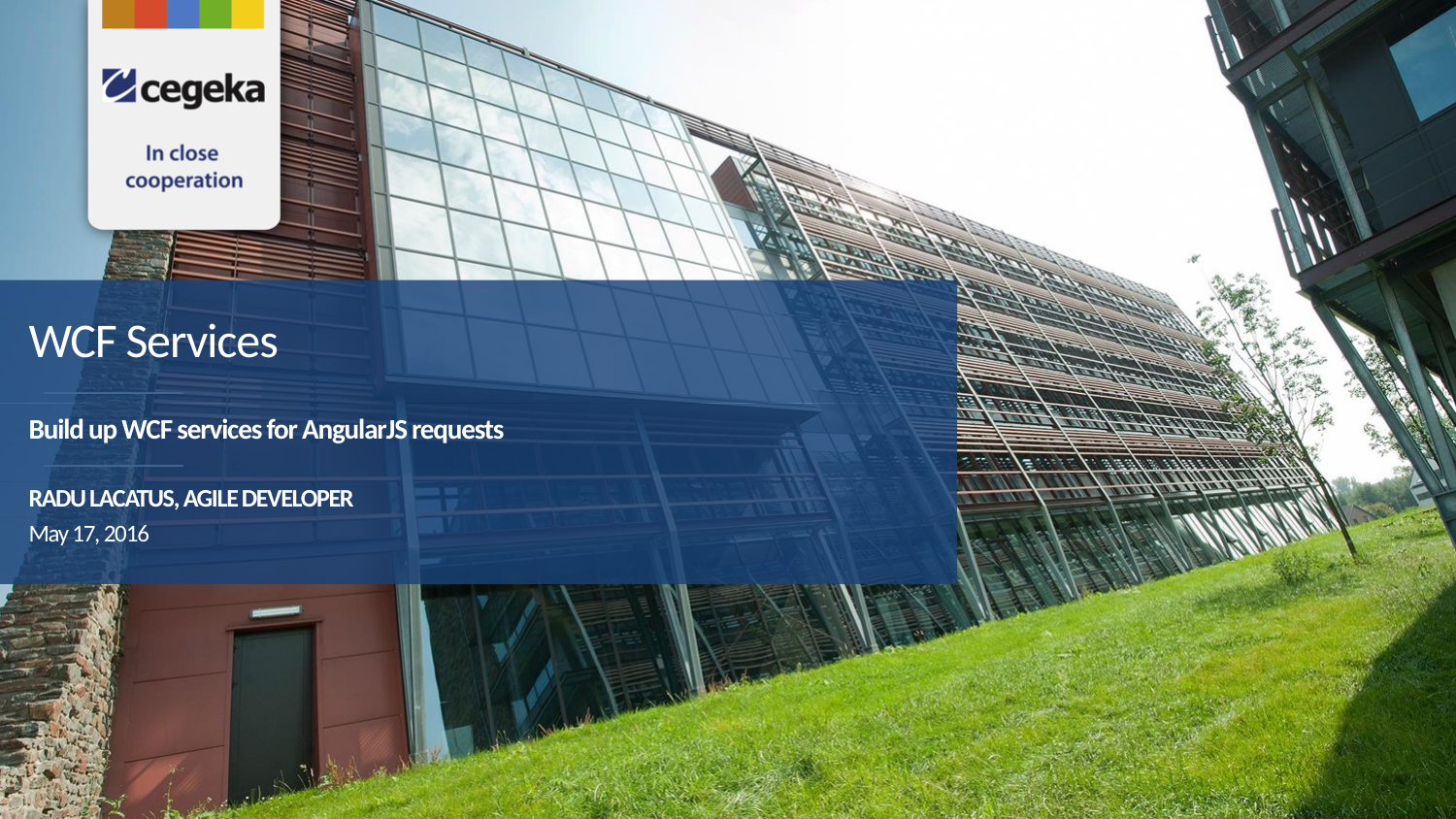

WCF Services
Build up WCF services for AngularJS requests
Radu Lacatus, Agile developer
May 17, 2016